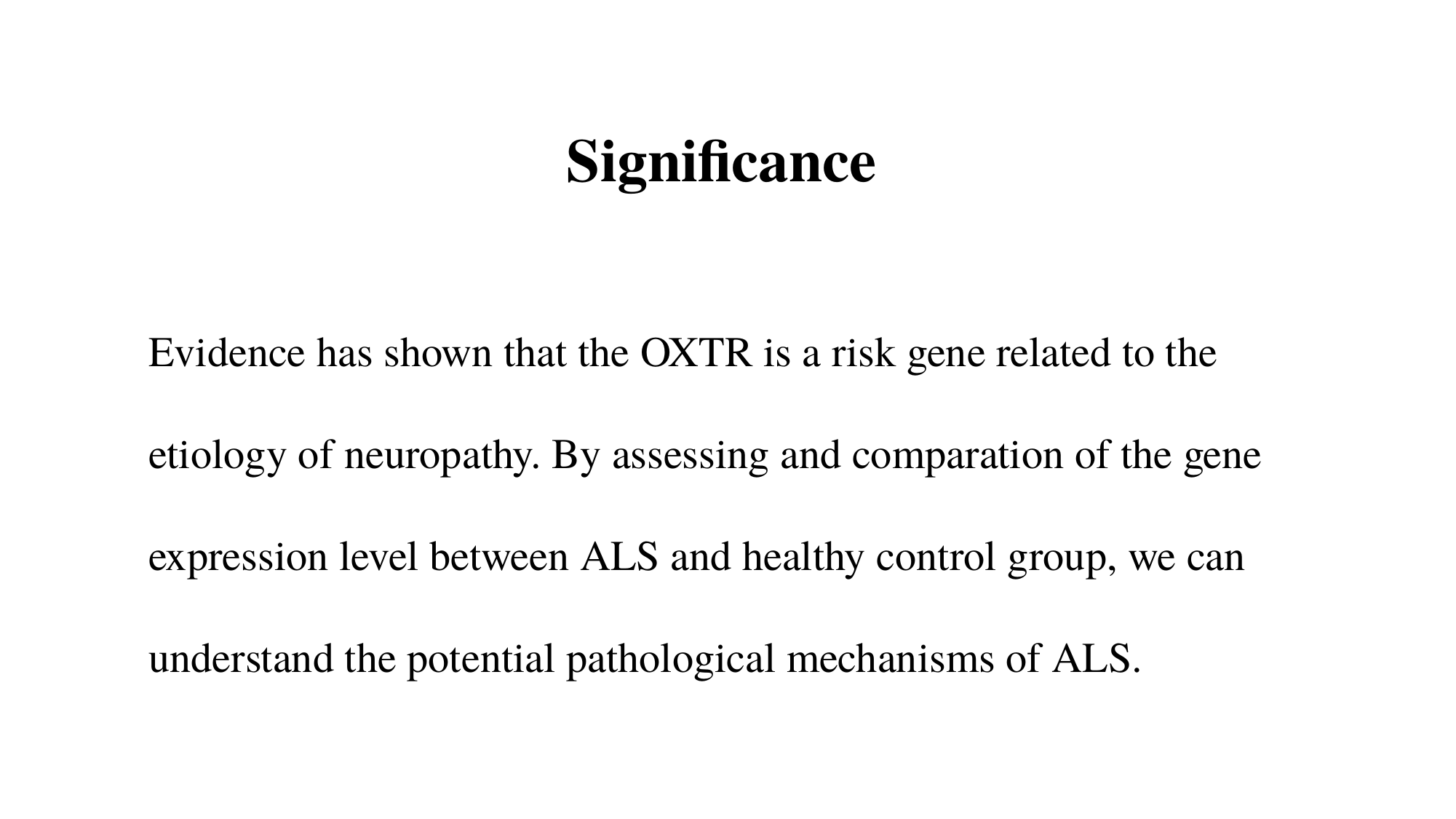

Significance

Evidence has shown that the OXTR is a risk gene related to the etiology of neuropathy. By assessing and comparation of the gene expression level between ALS and healthy control group, we can understand the potential pathological mechanisms of ALS.